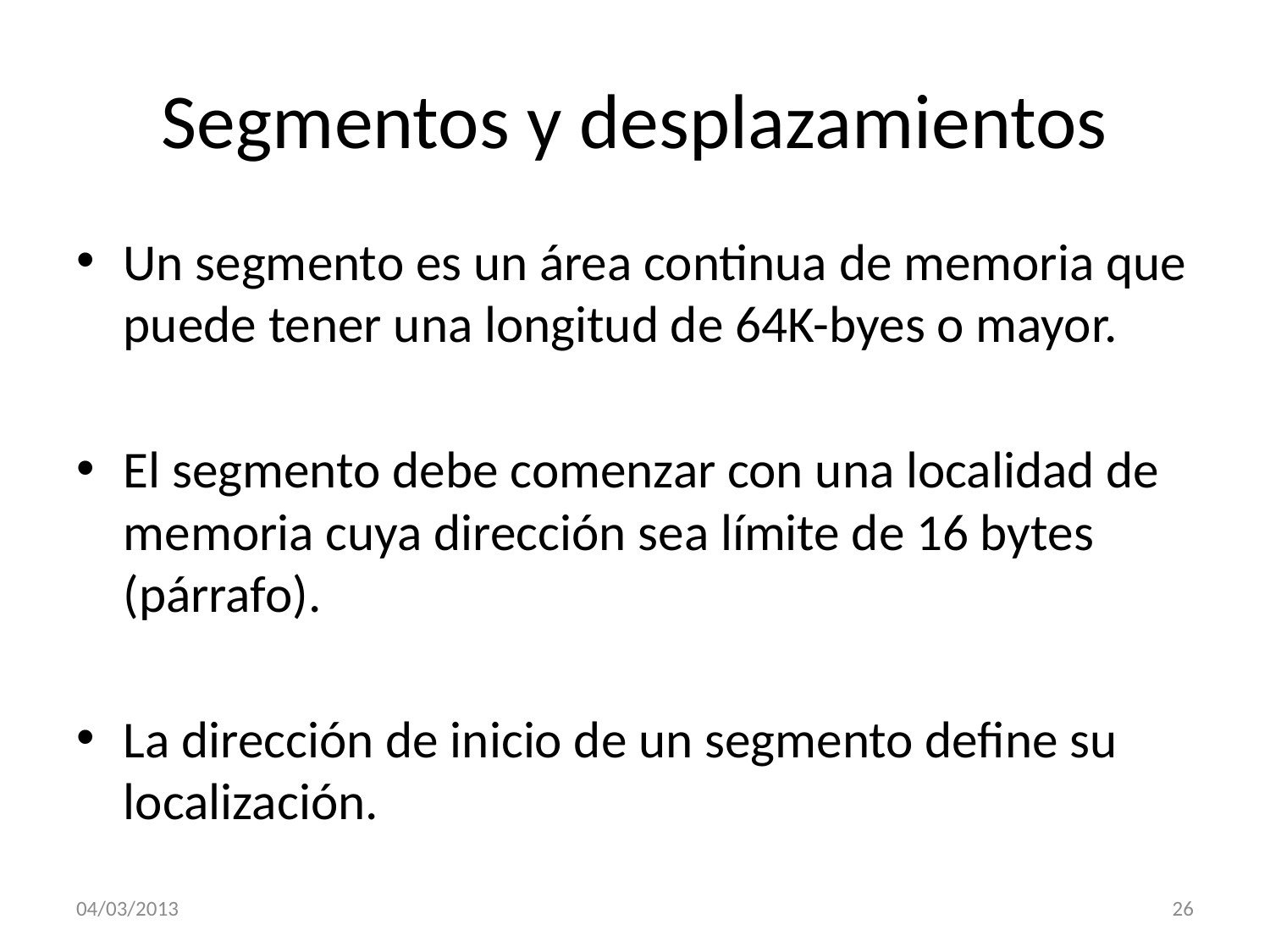

# Segmentos y desplazamientos
Un segmento es un área continua de memoria que puede tener una longitud de 64K-byes o mayor.

El segmento debe comenzar con una localidad de memoria cuya dirección sea límite de 16 bytes (párrafo).

La dirección de inicio de un segmento define su localización.
04/03/2013
26